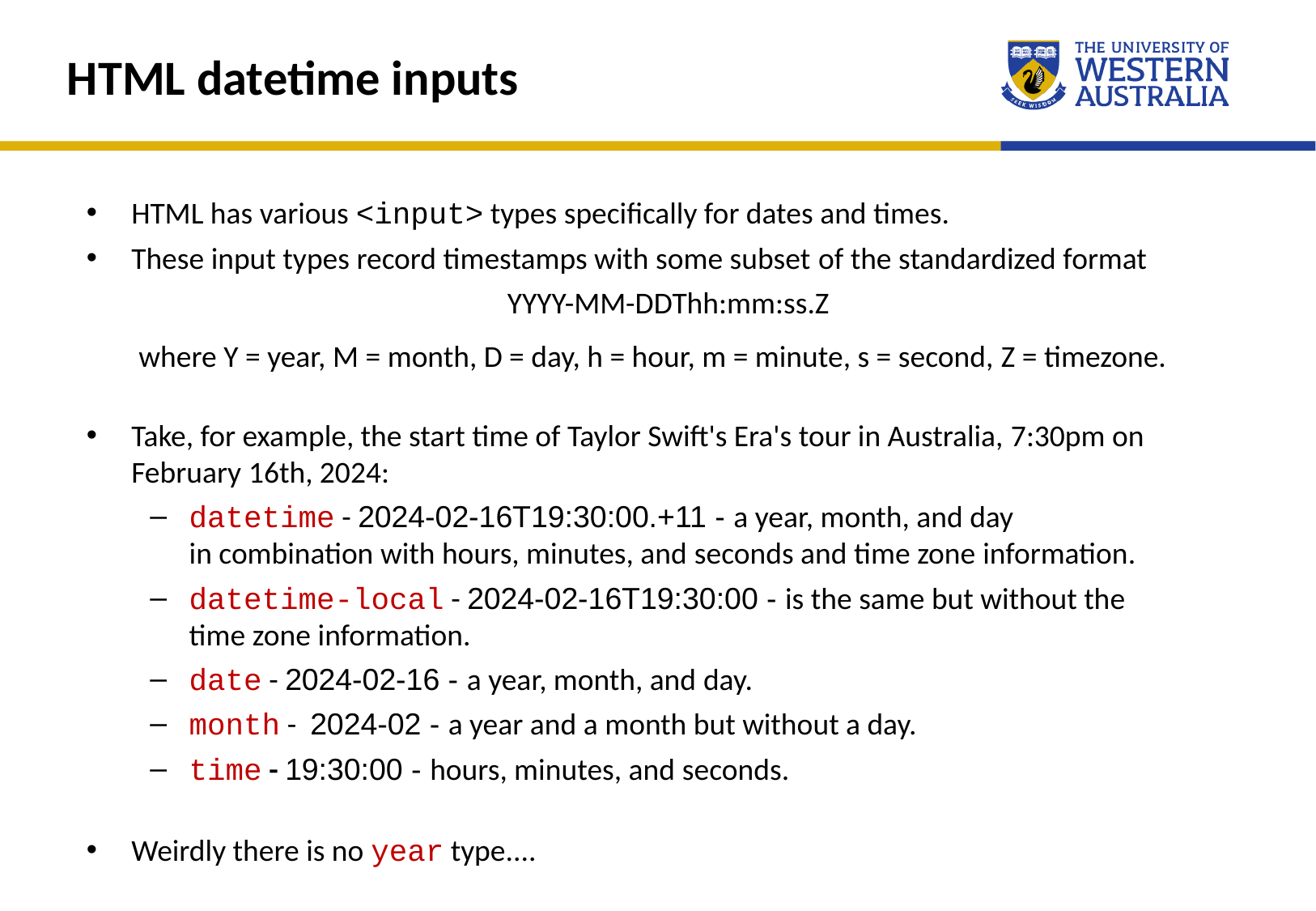

HTML datetime inputs
HTML has various <input> types specifically for dates and times.
These input types record timestamps with some subset of the standardized format
YYYY-MM-DDThh:mm:ss.Z
      where Y = year, M = month, D = day, h = hour, m = minute, s = second, Z = timezone.

Take, for example, the start time of Taylor Swift's Era's tour in Australia, 7:30pm on February 16th, 2024:
datetime - 2024-02-16T19:30:00.+11 - a year, month, and day in combination with hours, minutes, and seconds and time zone information.
datetime-local - 2024-02-16T19:30:00 - is the same but without the time zone information.
date - 2024-02-16 - a year, month, and day.
month -  2024-02 - a year and a month but without a day.
time - 19:30:00 - hours, minutes, and seconds.

Weirdly there is no year type....